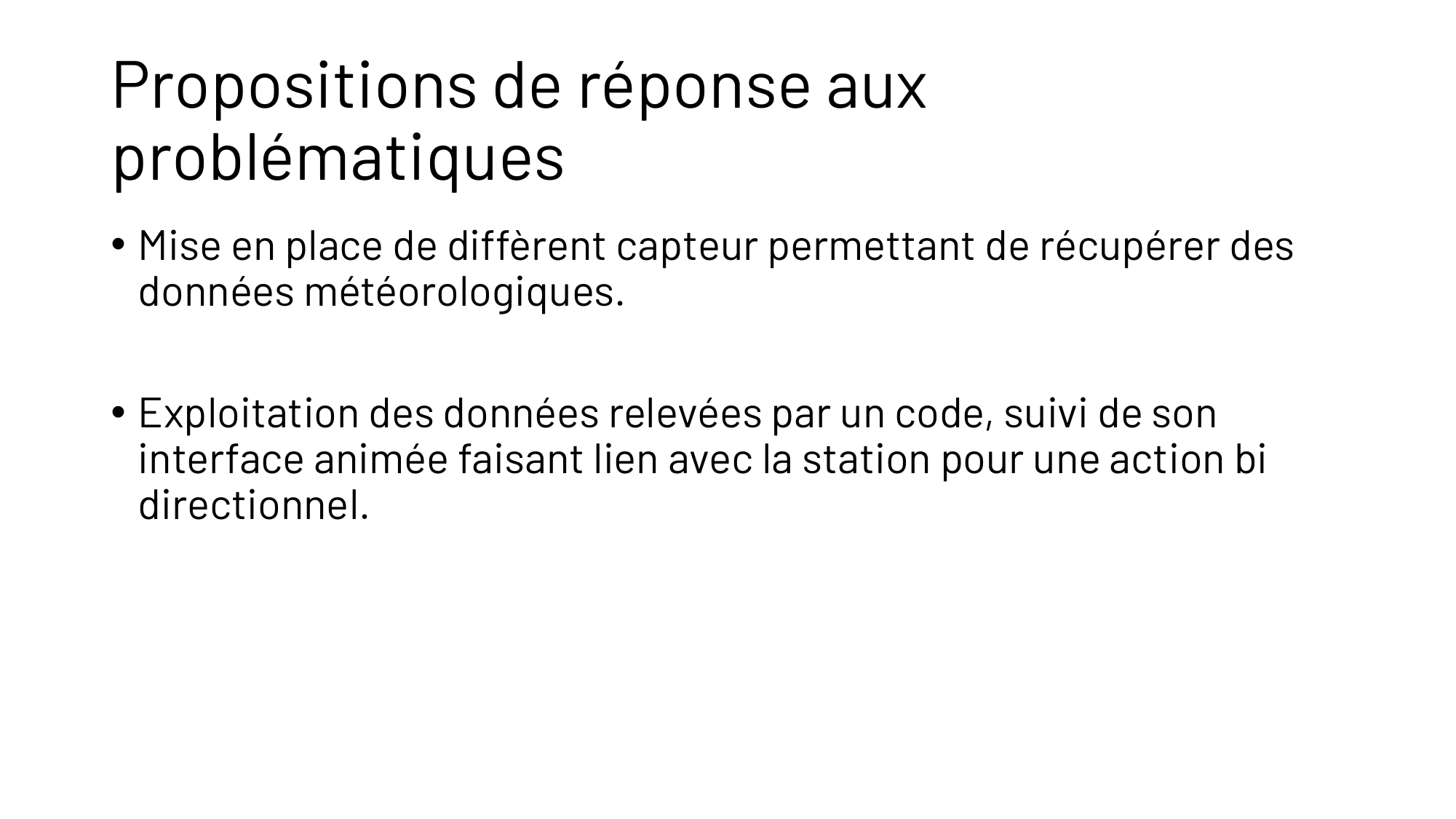

# Propositions de réponse aux problématiques
Mise en place de diffèrent capteur permettant de récupérer des données météorologiques.

Exploitation des données relevées par un code, suivi de son interface animée faisant lien avec la station pour une action bi directionnel.